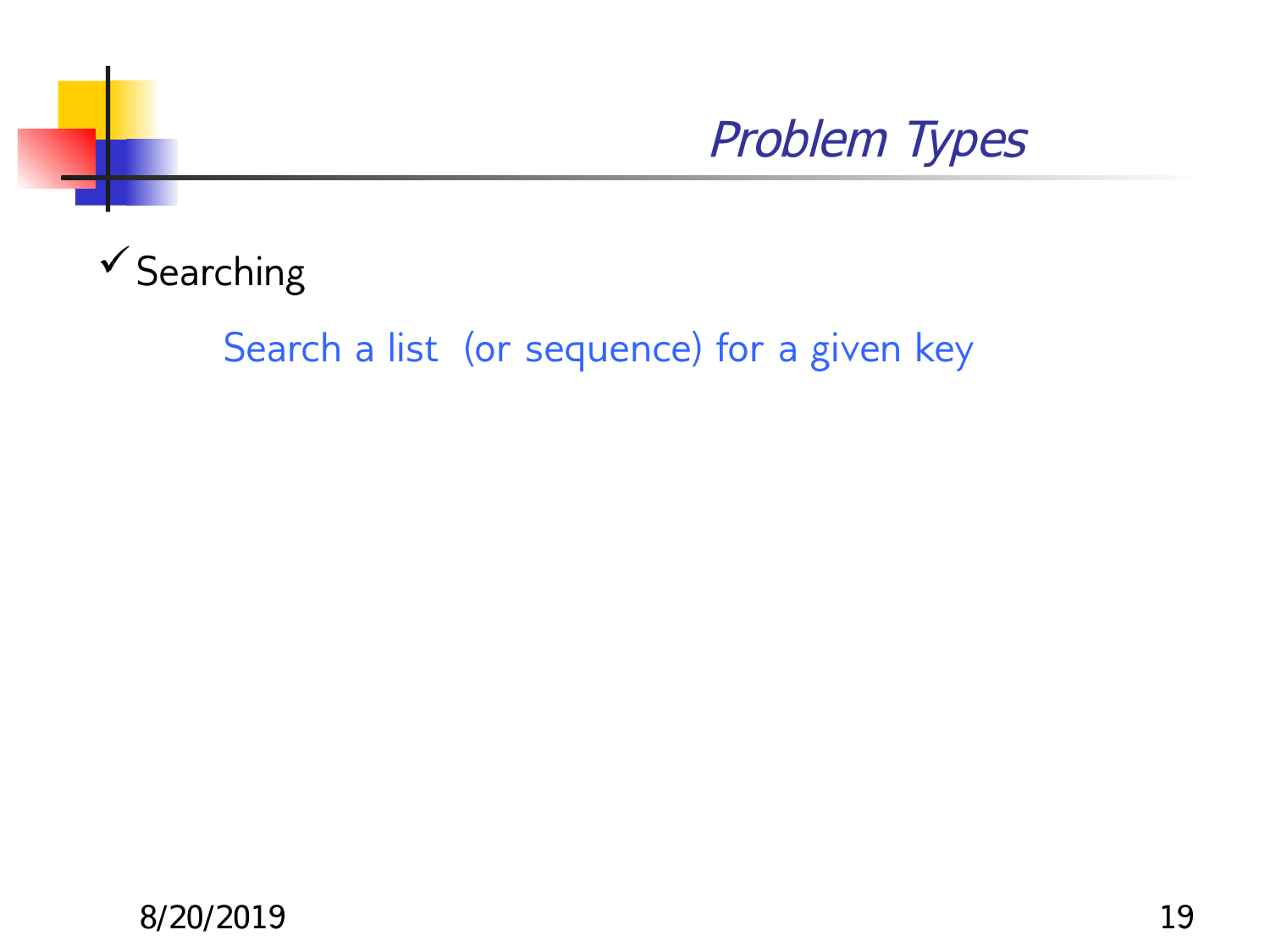

# Problem Types
Searching
	Search a list  (or sequence) for a given key
8/20/2019
19